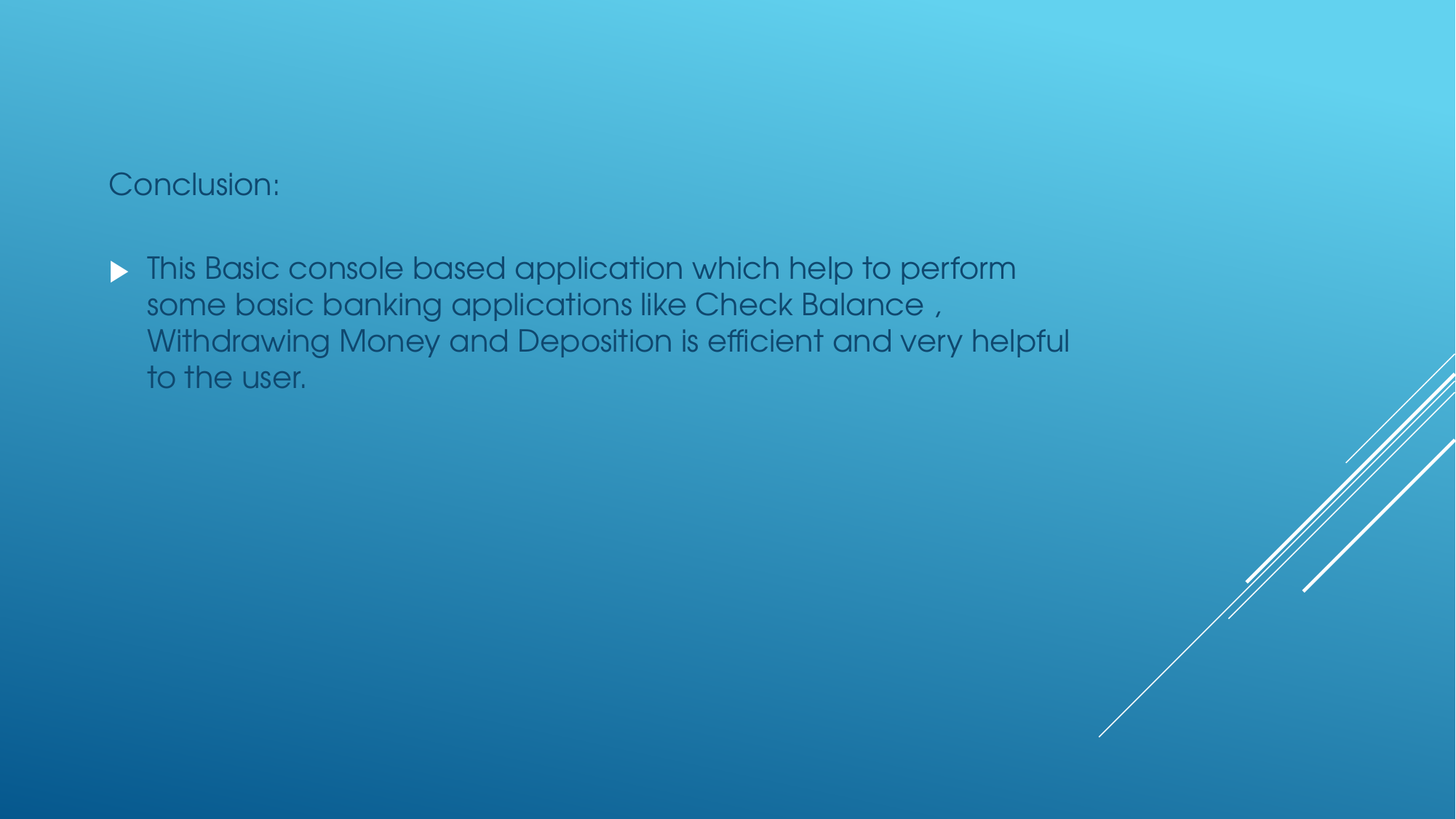

Conclusion:

This Basic console based application which help to perform some basic banking applications like Check Balance , Withdrawing Money and Deposition is efficient and very helpful to the user.